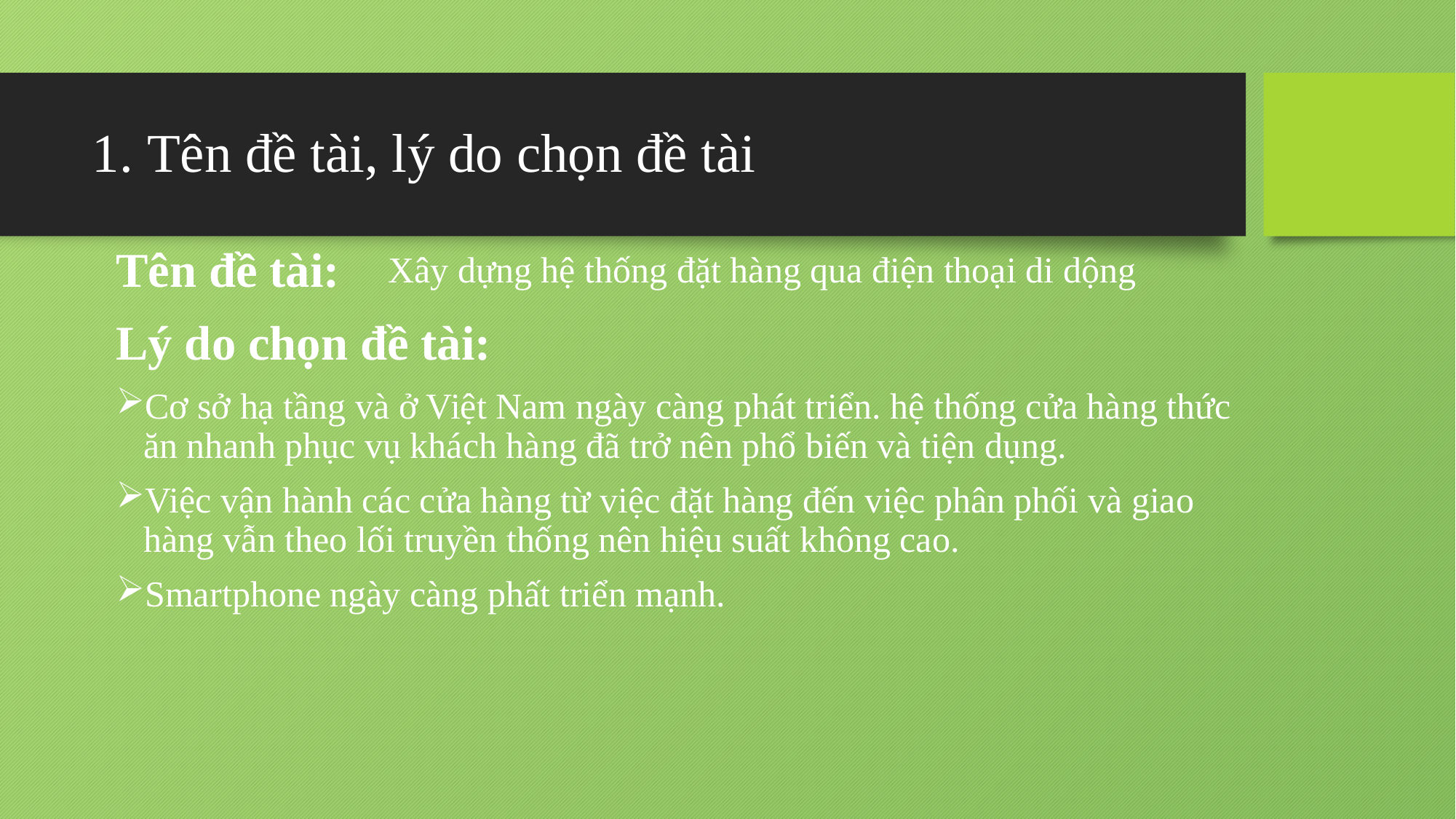

# Tên đề tài, lý do chọn đề tài
Tên đề tài:
Xây dựng hệ thống đặt hàng qua điện thoại di dộng
Lý do chọn đề tài:
Cơ sở hạ tầng và ở Việt Nam ngày càng phát triển. hệ thống cửa hàng thức ăn nhanh phục vụ khách hàng đã trở nên phổ biến và tiện dụng.
Việc vận hành các cửa hàng từ việc đặt hàng đến việc phân phối và giao hàng vẫn theo lối truyền thống nên hiệu suất không cao.
Smartphone ngày càng phất triển mạnh.